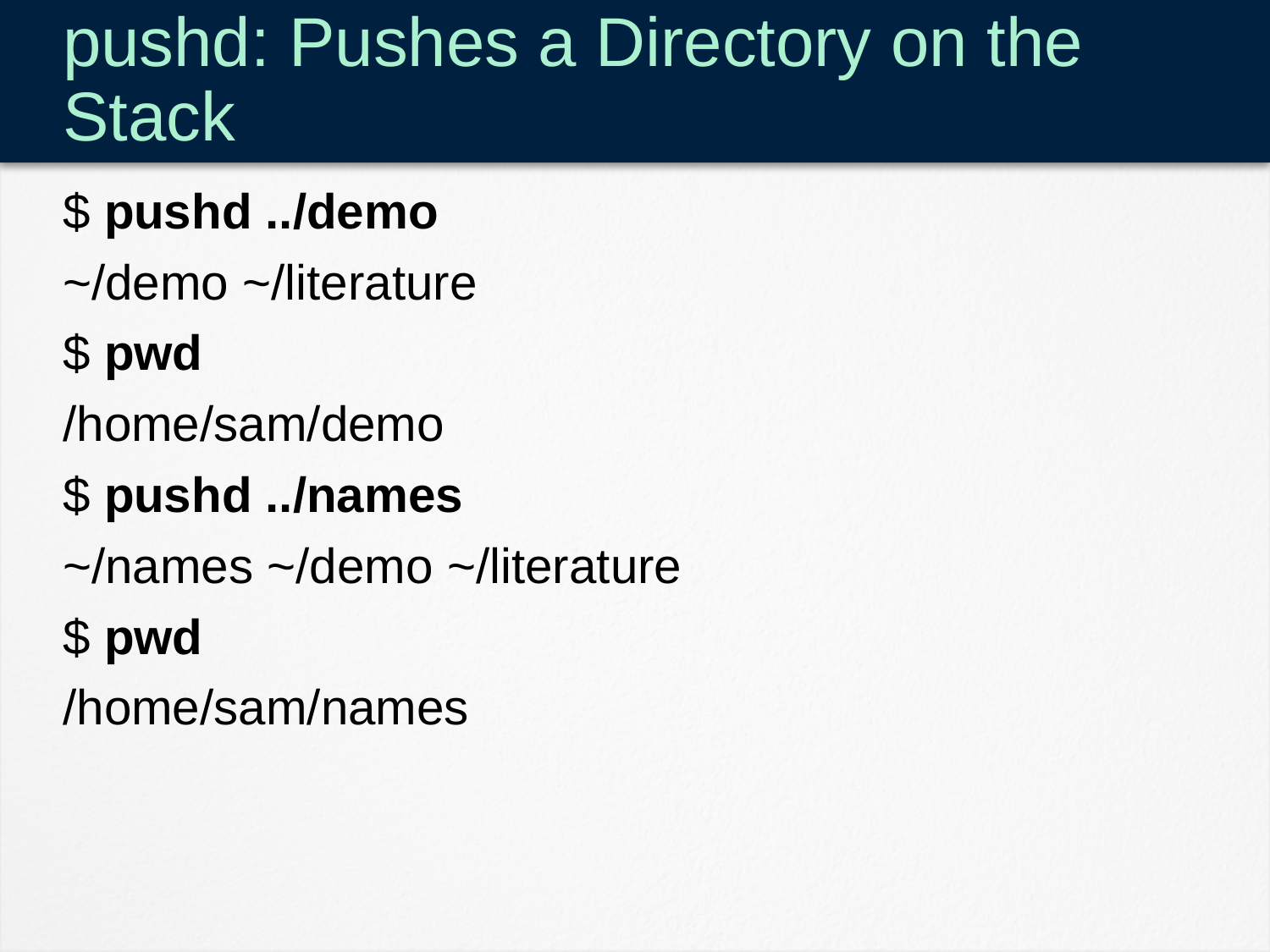

# pushd: Pushes a Directory on the Stack
$ pushd ../demo
~/demo ~/literature
$ pwd
/home/sam/demo
$ pushd ../names
~/names ~/demo ~/literature
$ pwd
/home/sam/names